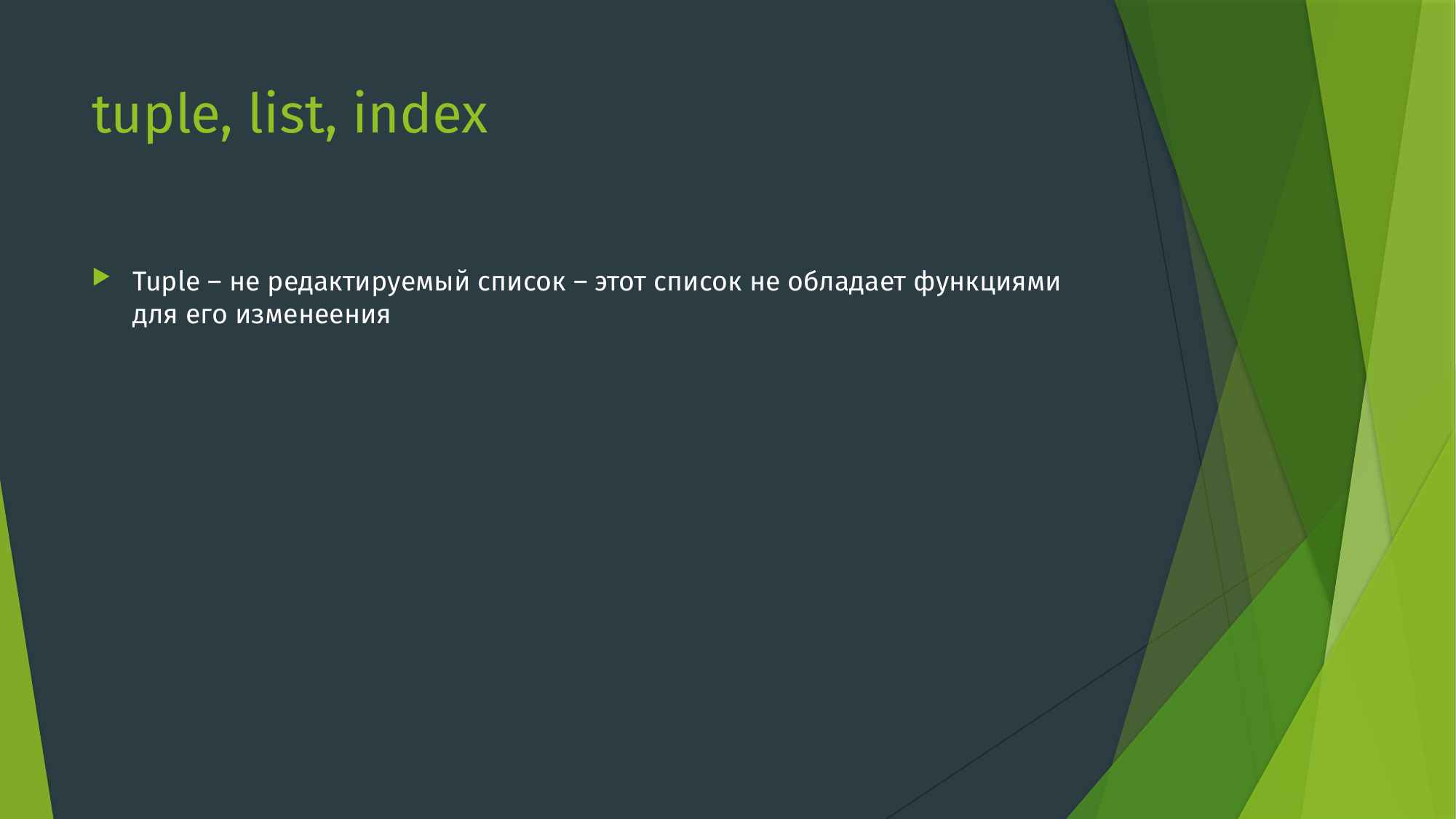

# tuple, list, index
Tuple – не редактируемый список – этот список не обладает функциями для его изменеения